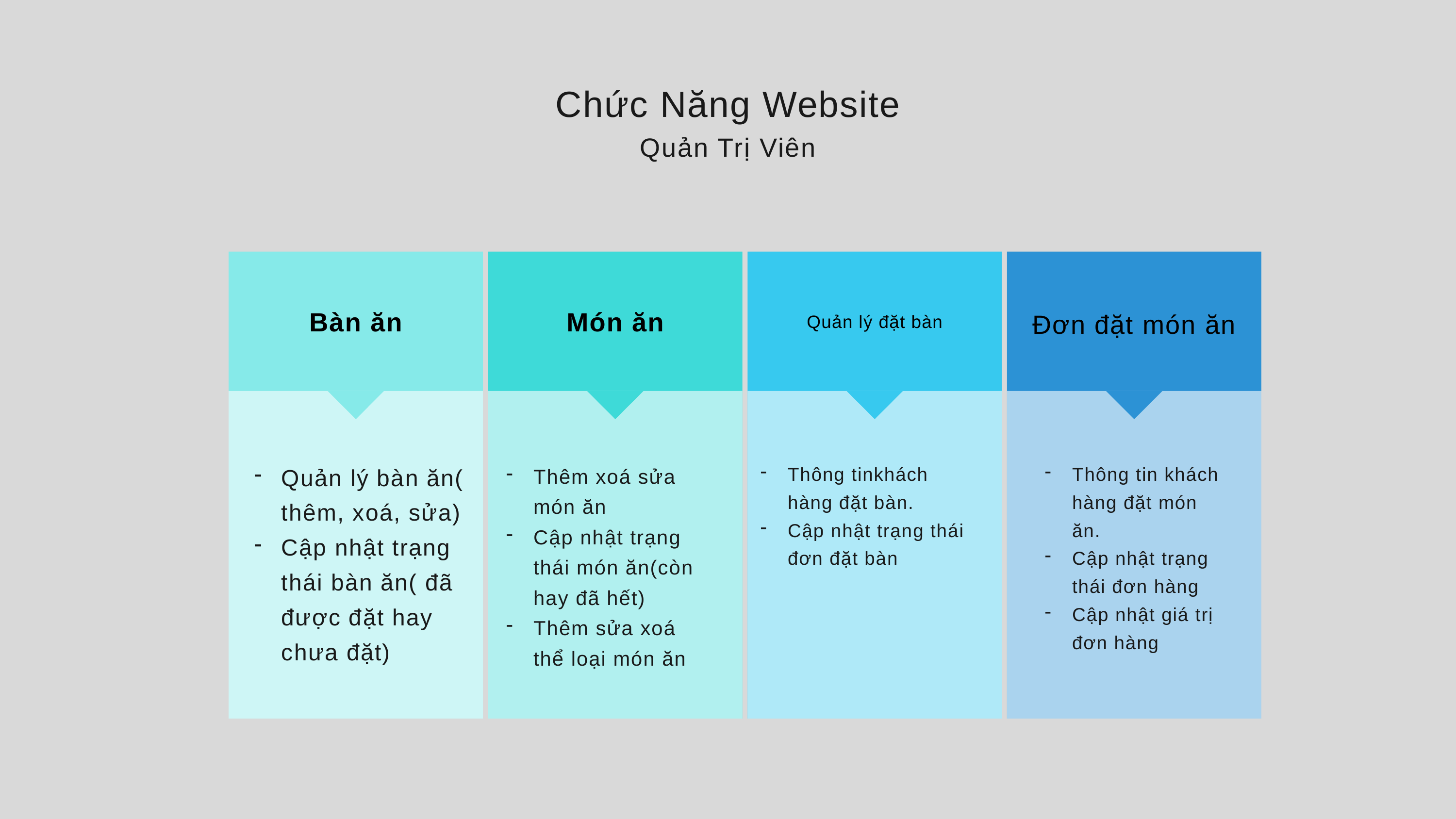

Chức Năng Website
Quản Trị Viên

Bàn ăn
Món ăn
Đơn đặt món ăn
Quản lý đặt bàn

Quản lý bàn ăn( thêm, xoá, sửa)
Cập nhật trạng thái bàn ăn( đã được đặt hay chưa đặt)
Thông tinkhách hàng đặt bàn.
Cập nhật trạng thái đơn đặt bàn
Thông tin khách hàng đặt món ăn.
Cập nhật trạng thái đơn hàng
Cập nhật giá trị đơn hàng
Thêm xoá sửa món ăn
Cập nhật trạng thái món ăn(còn hay đã hết)
Thêm sửa xoá thể loại món ăn